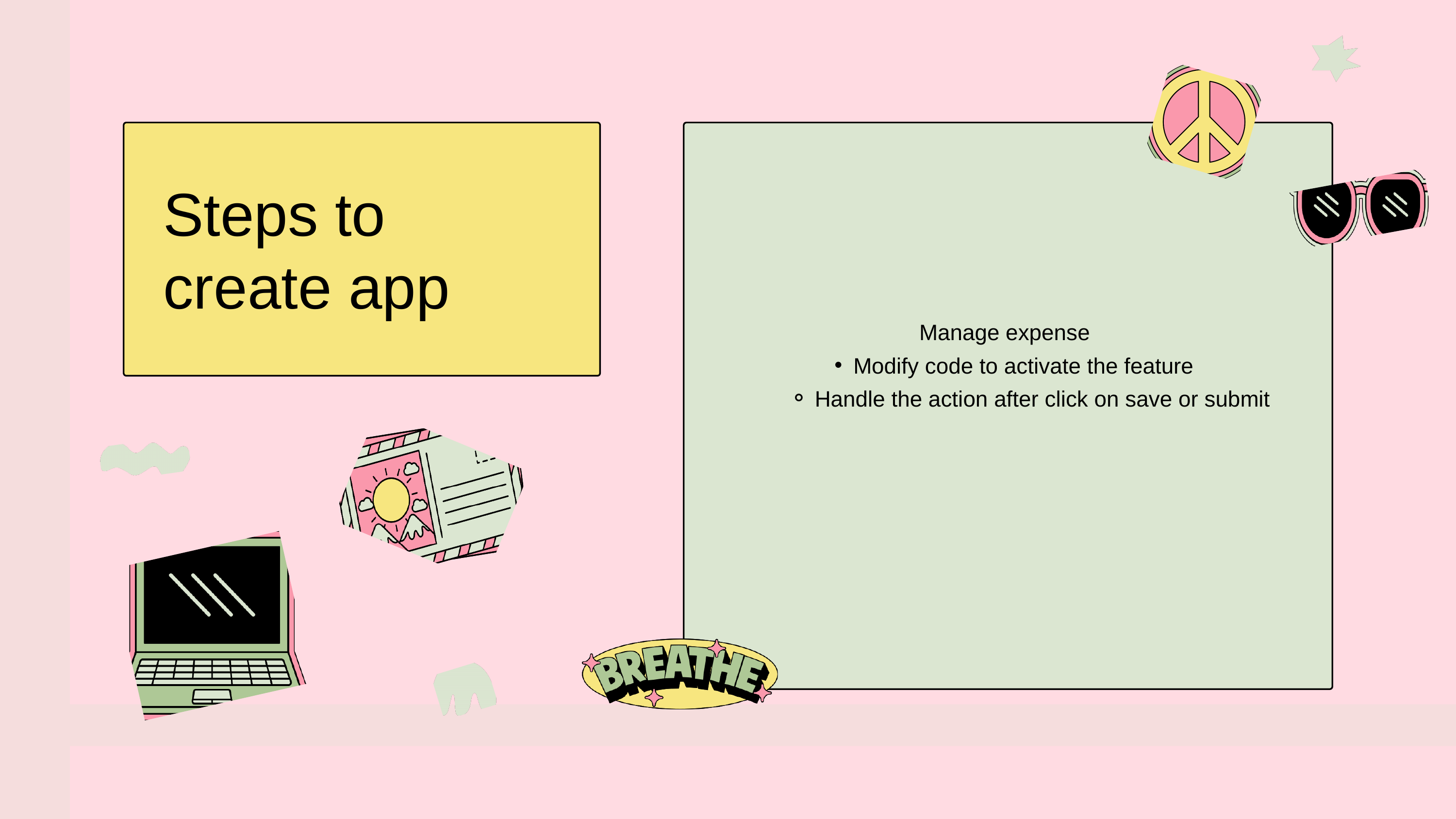

Steps to create app

Manage expense
Modify code to activate the feature
Handle the action after click on save or submit